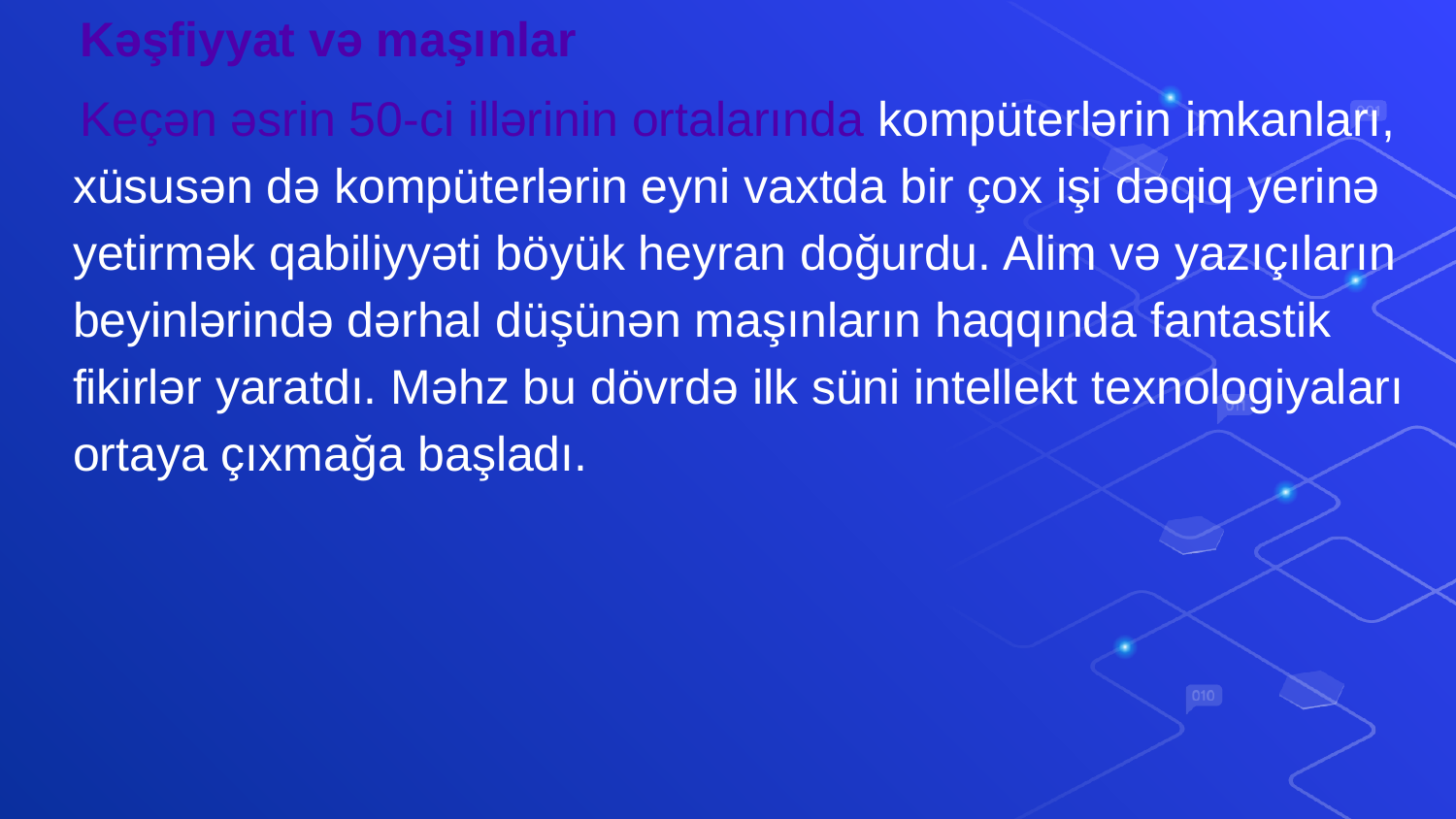

Kəşfiyyat və maşınlar
     Keçən əsrin 50-ci illərinin ortalarında kompüterlərin imkanları, xüsusən də kompüterlərin eyni vaxtda bir çox işi dəqiq yerinə yetirmək qabiliyyəti böyük heyran doğurdu. Alim və yazıçıların beyinlərində dərhal düşünən maşınların haqqında fantastik fikirlər yaratdı. Məhz bu dövrdə ilk süni intellekt texnologiyaları ortaya çıxmağa başladı.

#